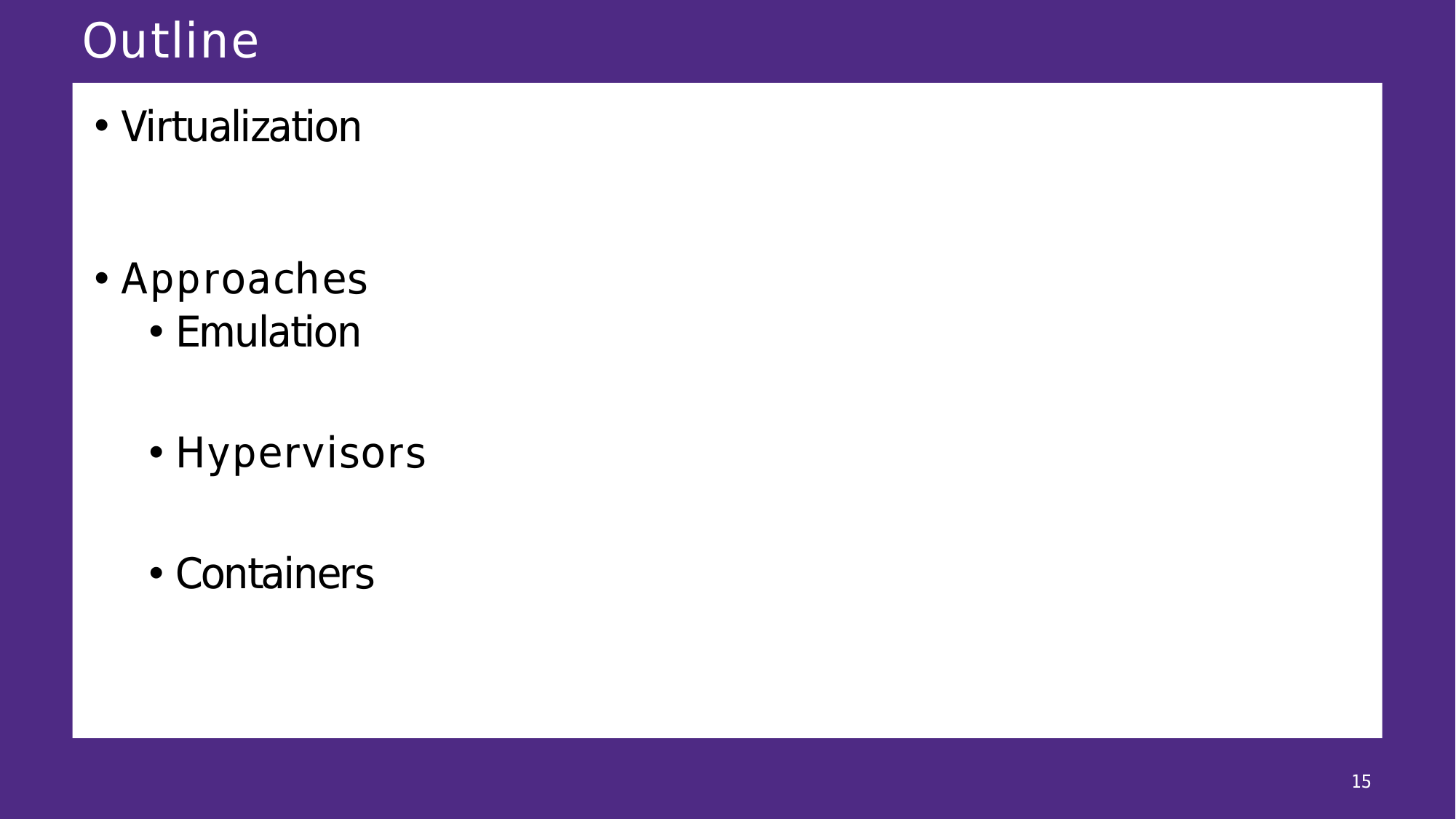

# Outline
Virtualization

Approaches
Emulation

Hypervisors

Containers
15